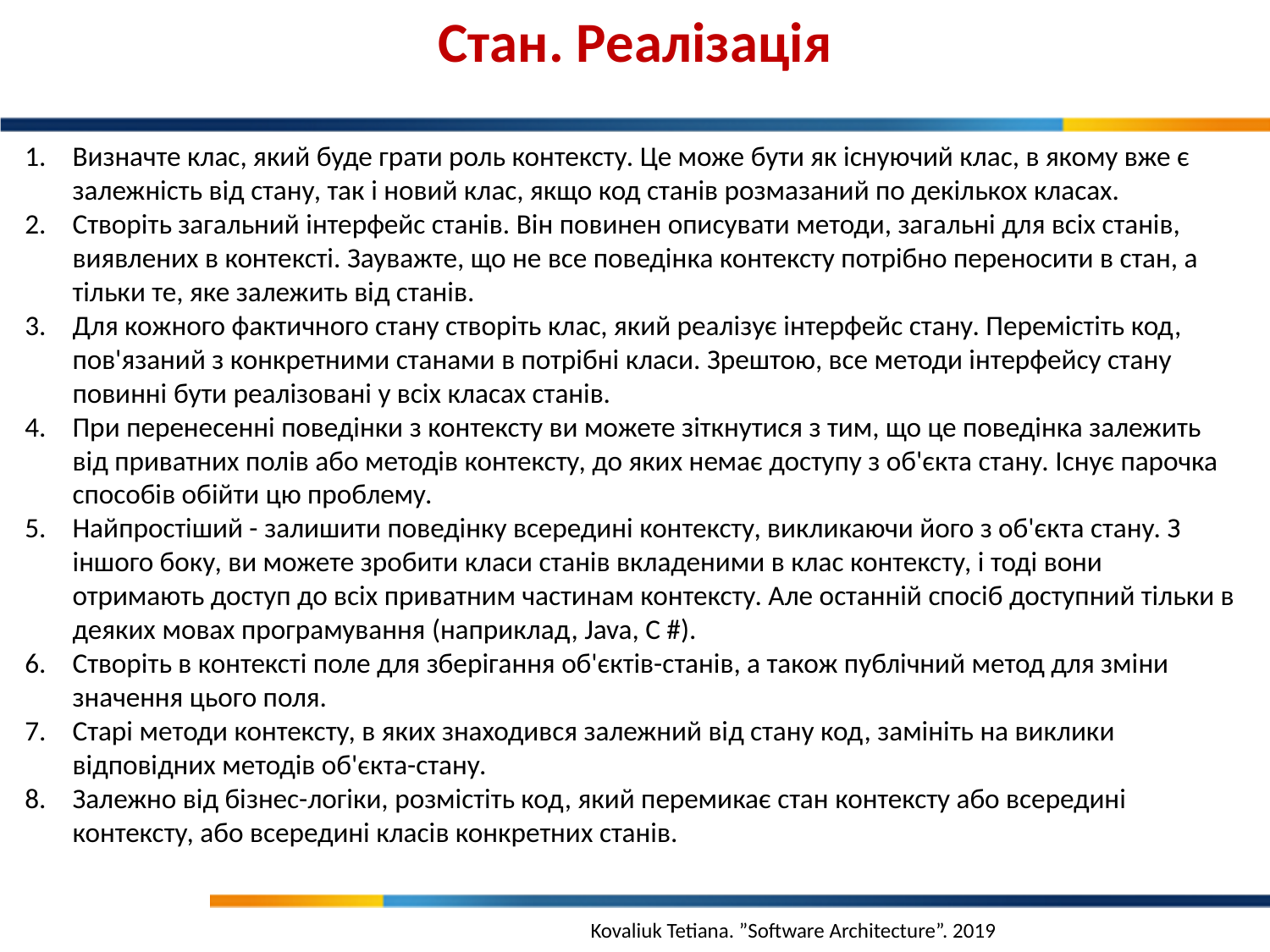

Стан. Реалізація
Визначте клас, який буде грати роль контексту. Це може бути як існуючий клас, в якому вже є залежність від стану, так і новий клас, якщо код станів розмазаний по декількох класах.
Створіть загальний інтерфейс станів. Він повинен описувати методи, загальні для всіх станів, виявлених в контексті. Зауважте, що не все поведінка контексту потрібно переносити в стан, а тільки те, яке залежить від станів.
Для кожного фактичного стану створіть клас, який реалізує інтерфейс стану. Перемістіть код, пов'язаний з конкретними станами в потрібні класи. Зрештою, все методи інтерфейсу стану повинні бути реалізовані у всіх класах станів.
При перенесенні поведінки з контексту ви можете зіткнутися з тим, що це поведінка залежить від приватних полів або методів контексту, до яких немає доступу з об'єкта стану. Існує парочка способів обійти цю проблему.
Найпростіший - залишити поведінку всередині контексту, викликаючи його з об'єкта стану. З іншого боку, ви можете зробити класи станів вкладеними в клас контексту, і тоді вони отримають доступ до всіх приватним частинам контексту. Але останній спосіб доступний тільки в деяких мовах програмування (наприклад, Java, C #).
Створіть в контексті поле для зберігання об'єктів-станів, а також публічний метод для зміни значення цього поля.
Старі методи контексту, в яких знаходився залежний від стану код, замініть на виклики відповідних методів об'єкта-стану.
Залежно від бізнес-логіки, розмістіть код, який перемикає стан контексту або всередині контексту, або всередині класів конкретних станів.